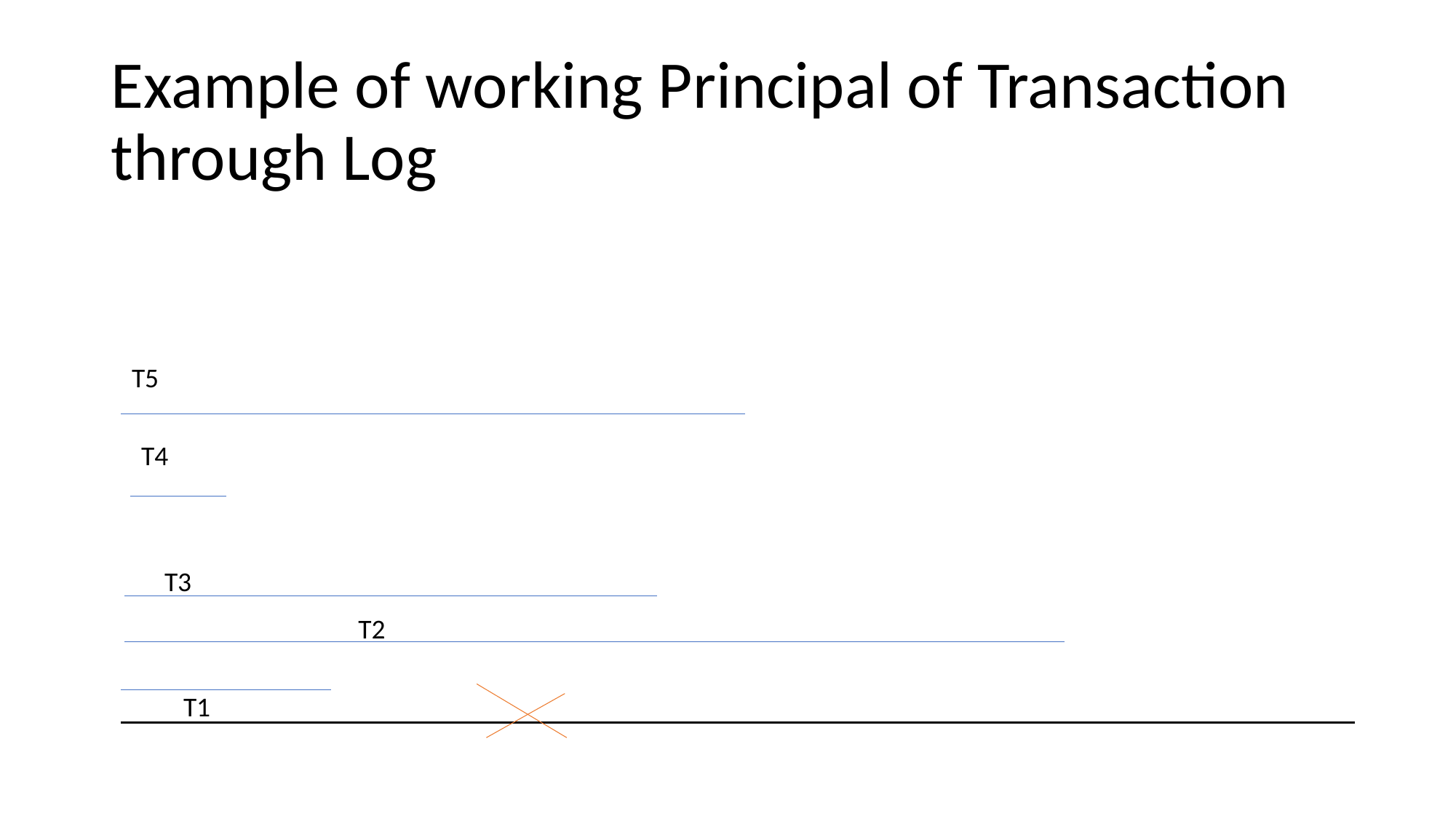

# Example of working Principal of Transaction through Log

T5
T4
T3
T2
T1